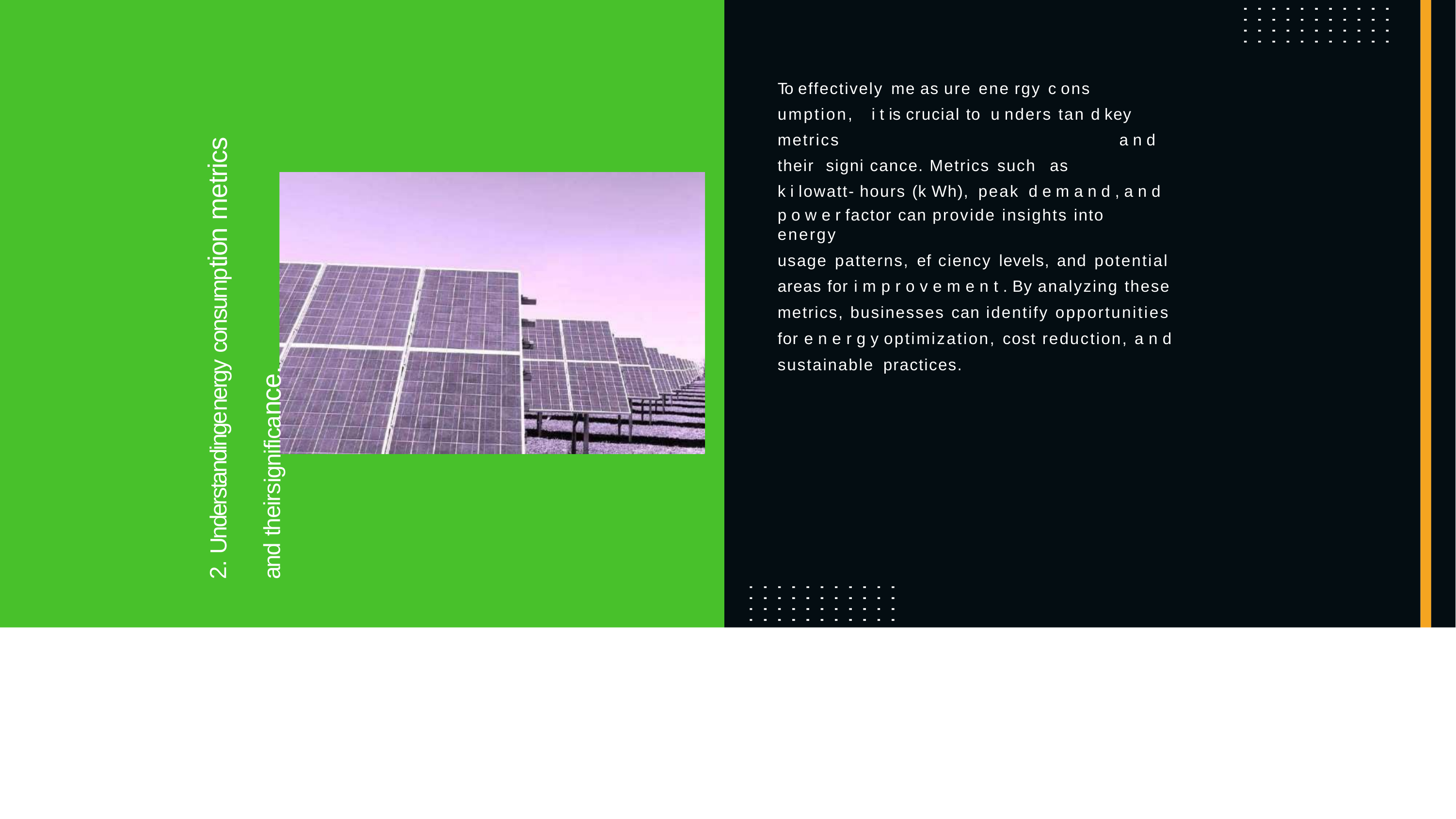

To effectively me as ure ene rgy c ons umption,   i t is crucial to  u nders tan d key metrics	a n d
their  signi cance. Metrics such	as
k i lowatt- hours	(k Wh), peak d e m a n d , a n d
p o w e r factor can provide insights into energy
usage patterns, ef ciency levels, and potential  areas for i m p r o v e m e n t . By analyzing these  metrics, businesses can identify opportunities  for e n e r g y optimization, cost reduction, a n d  sustainable practices.
2. Understandingenergy consumption metrics
and theirsignificance.